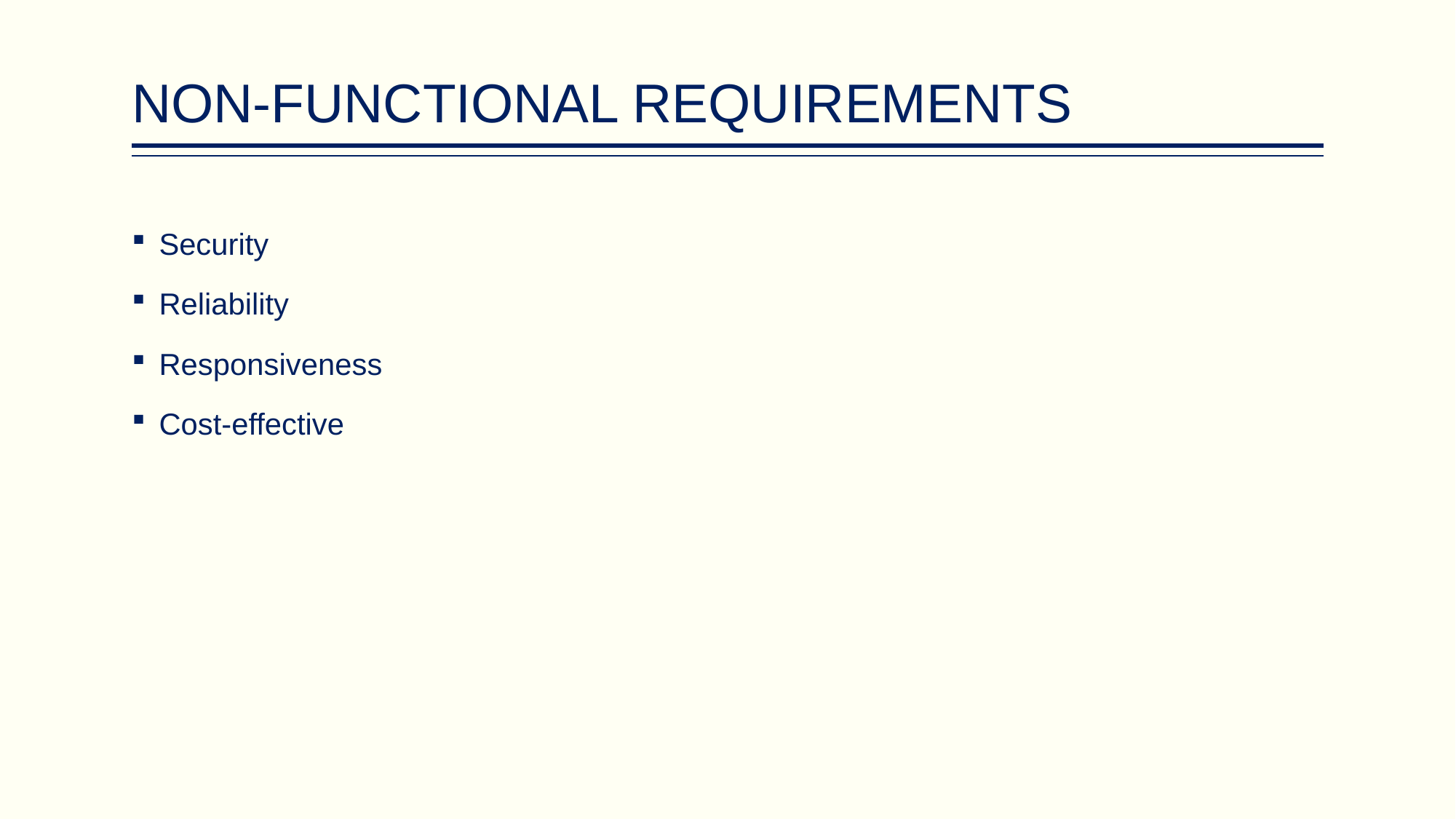

# NON-FUNCTIONAL REQUIREMENTS
Security
Reliability
Responsiveness
Cost-effective